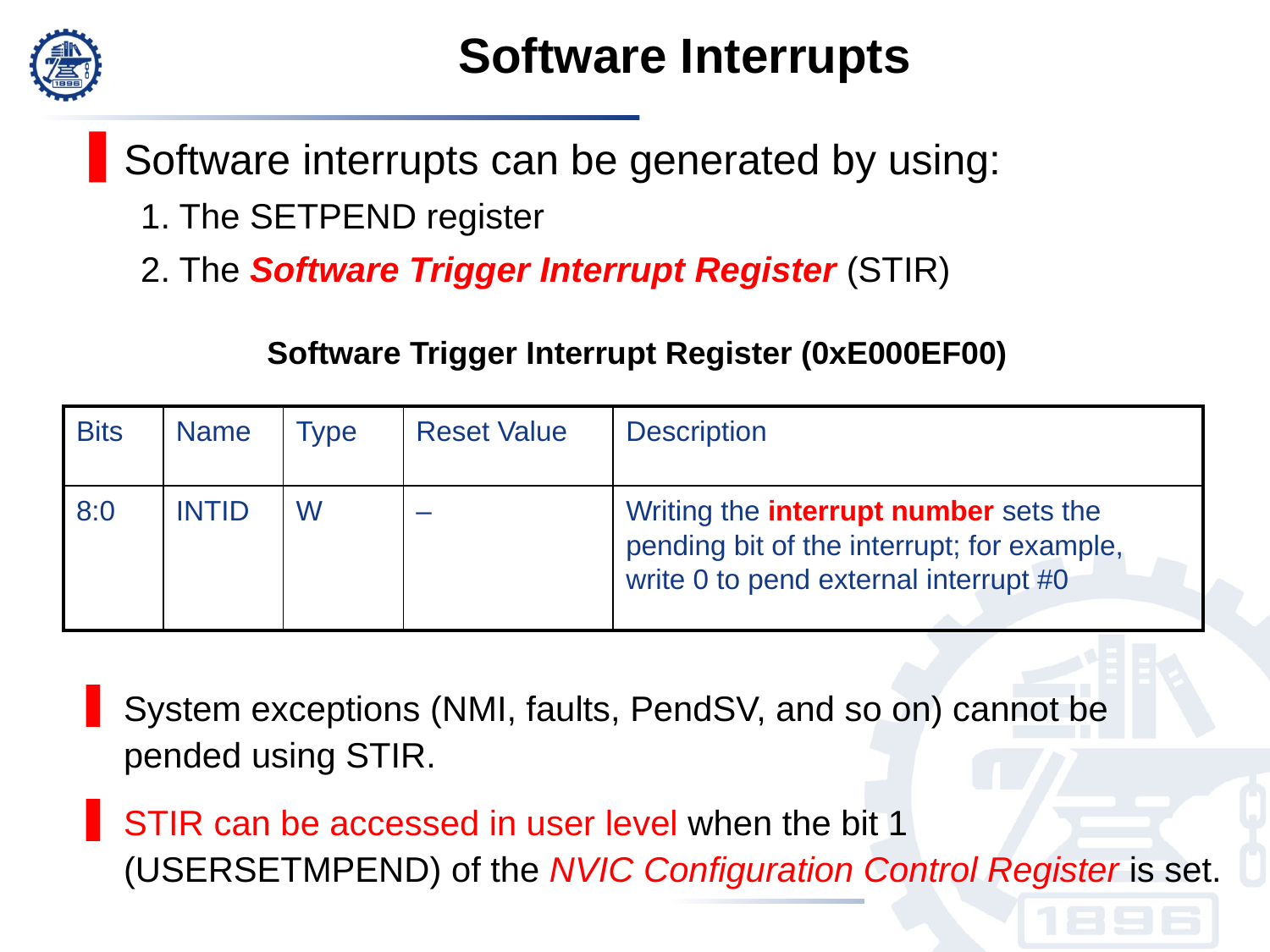

Software Interrupts
Software interrupts can be generated by using:
1. The SETPEND register
2. The Software Trigger Interrupt Register (STIR)
Software Trigger Interrupt Register (0xE000EF00)
| Bits | Name | Type | Reset Value | Description |
| --- | --- | --- | --- | --- |
| 8:0 | INTID | W | – | Writing the interrupt number sets the pending bit of the interrupt; for example, write 0 to pend external interrupt #0 |
System exceptions (NMI, faults, PendSV, and so on) cannot be pended using STIR.
STIR can be accessed in user level when the bit 1 (USERSETMPEND) of the NVIC Configuration Control Register is set.